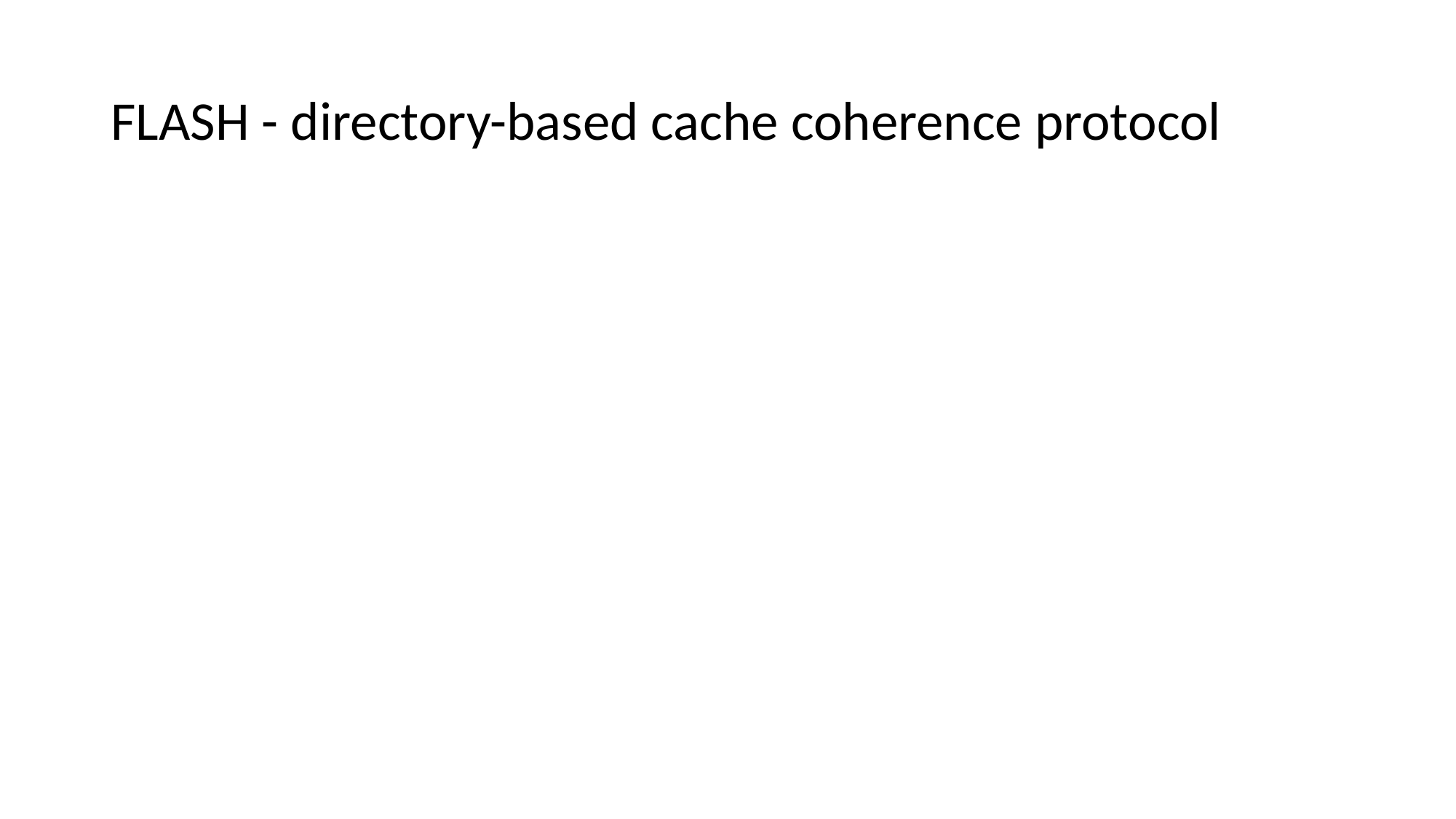

# FLASH - directory-based cache coherence protocol